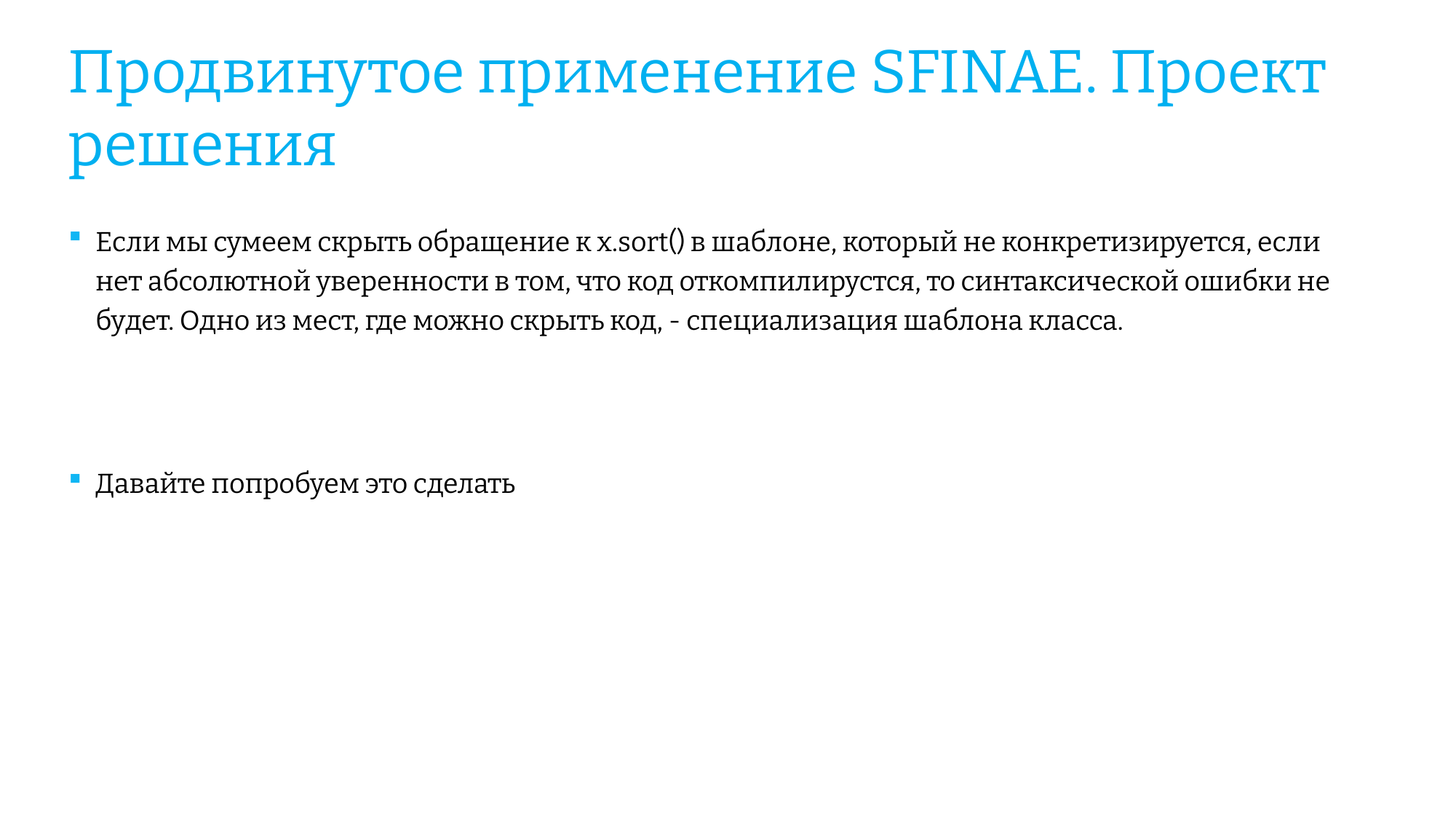

Продвинутое применение SFINAE. Проект решения

Если мы сумеем скрыть обращение к х.sort() в шаблоне, который не конкретизируется, если нет абсолютной уверенности в том, что код откомпилирустся, то синтаксической ошибки не будет. Одно из мест, где можно скрыть код, - специализация шаблона класса.

Давайте попробуем это сделать